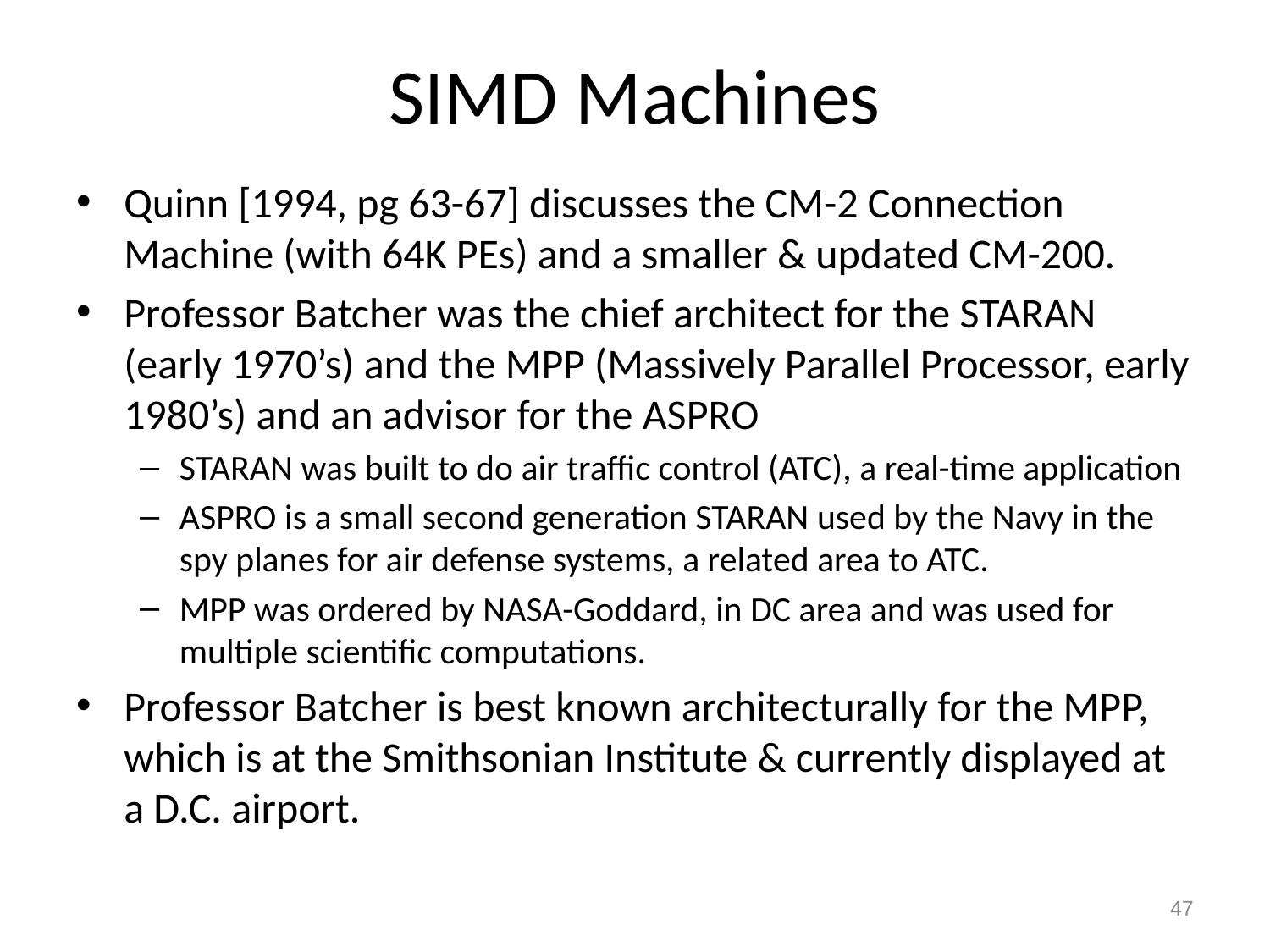

# SIMD Machines
Quinn [1994, pg 63-67] discusses the CM-2 Connection Machine (with 64K PEs) and a smaller & updated CM-200.
Professor Batcher was the chief architect for the STARAN (early 1970’s) and the MPP (Massively Parallel Processor, early 1980’s) and an advisor for the ASPRO
STARAN was built to do air traffic control (ATC), a real-time application
ASPRO is a small second generation STARAN used by the Navy in the spy planes for air defense systems, a related area to ATC.
MPP was ordered by NASA-Goddard, in DC area and was used for multiple scientific computations.
Professor Batcher is best known architecturally for the MPP, which is at the Smithsonian Institute & currently displayed at a D.C. airport.
47